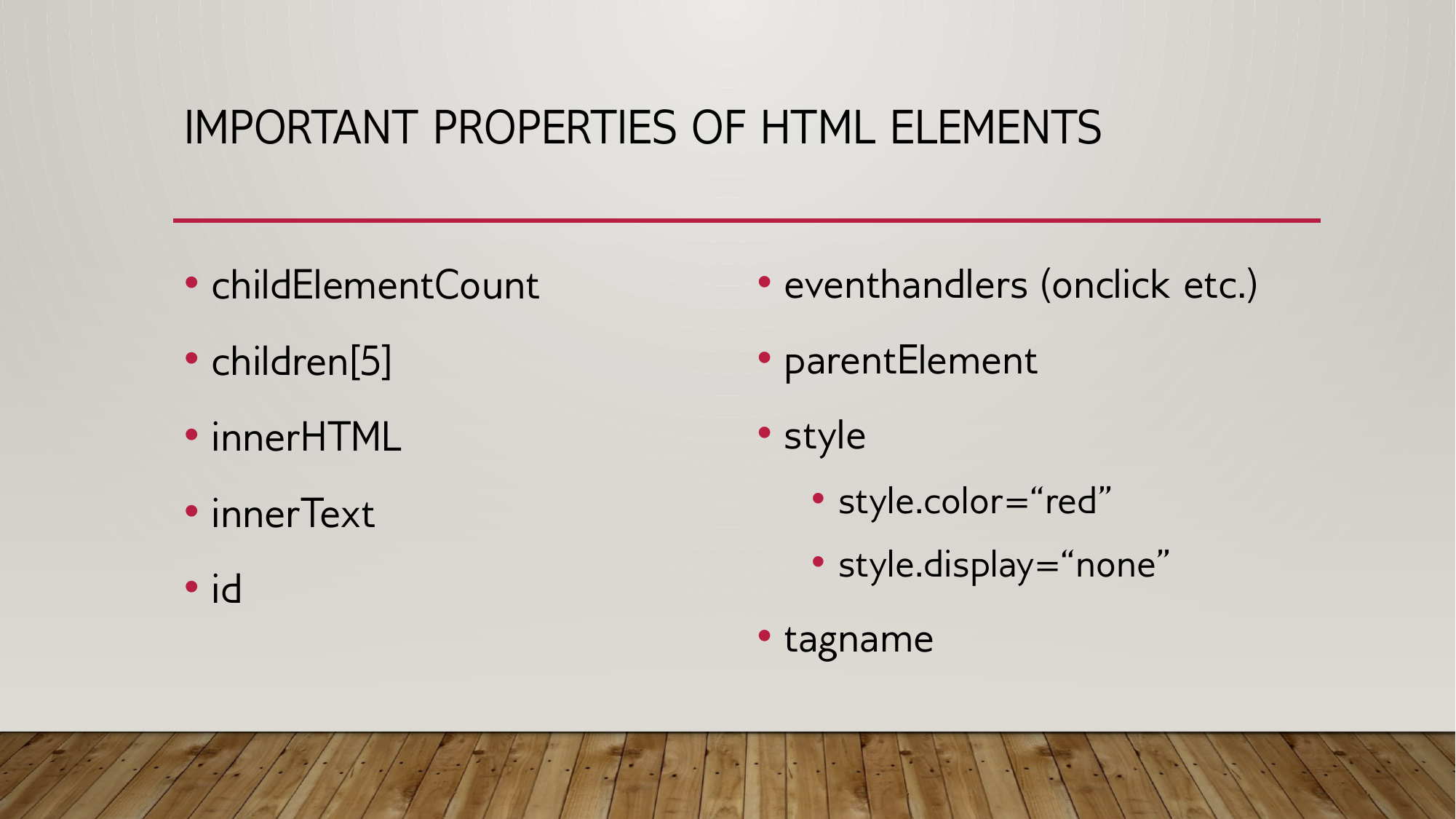

# Important properties of HTML Elements
childElementCount
children[5]
innerHTML
innerText
id

eventhandlers (onclick etc.)
parentElement
style
style.color=“red”
style.display=“none”
tagname